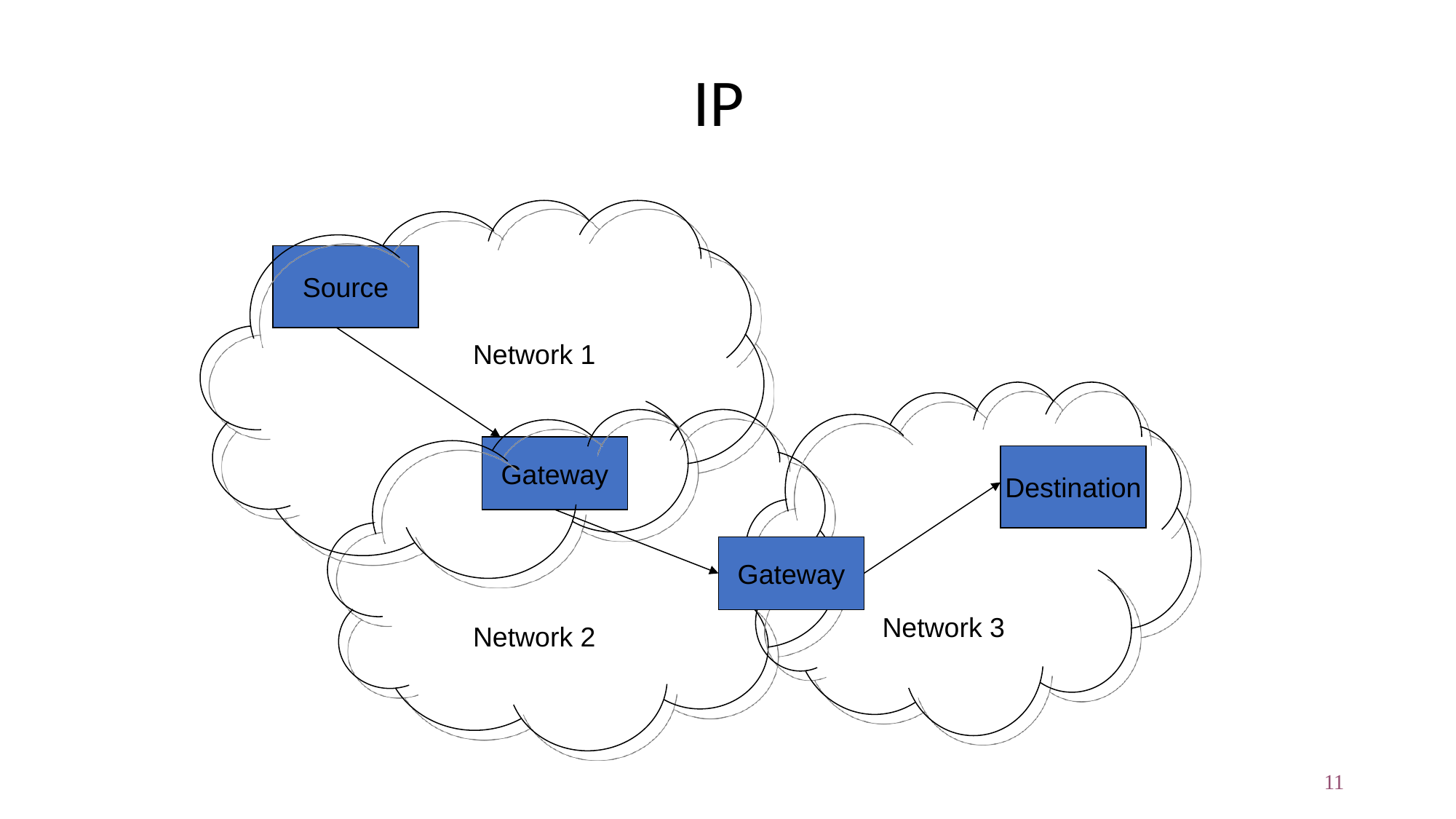

# IP

Source

Network 1

Gateway
Destination

Gateway
Network 3
Network 2
11